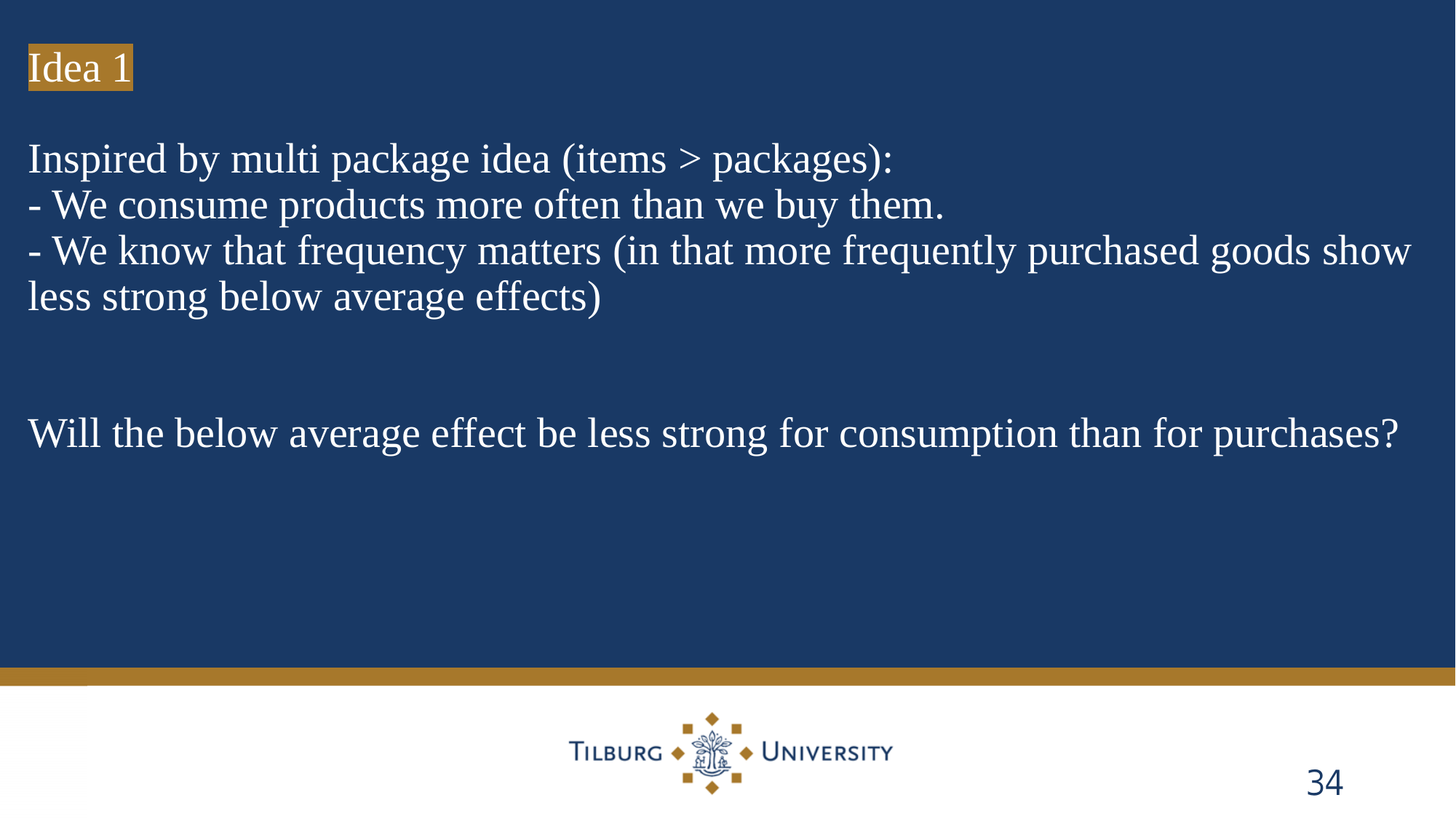

# Idea 1 Inspired by multi package idea (items > packages): - We consume products more often than we buy them. - We know that frequency matters (in that more frequently purchased goods show less strong below average effects) Will the below average effect be less strong for consumption than for purchases?
34